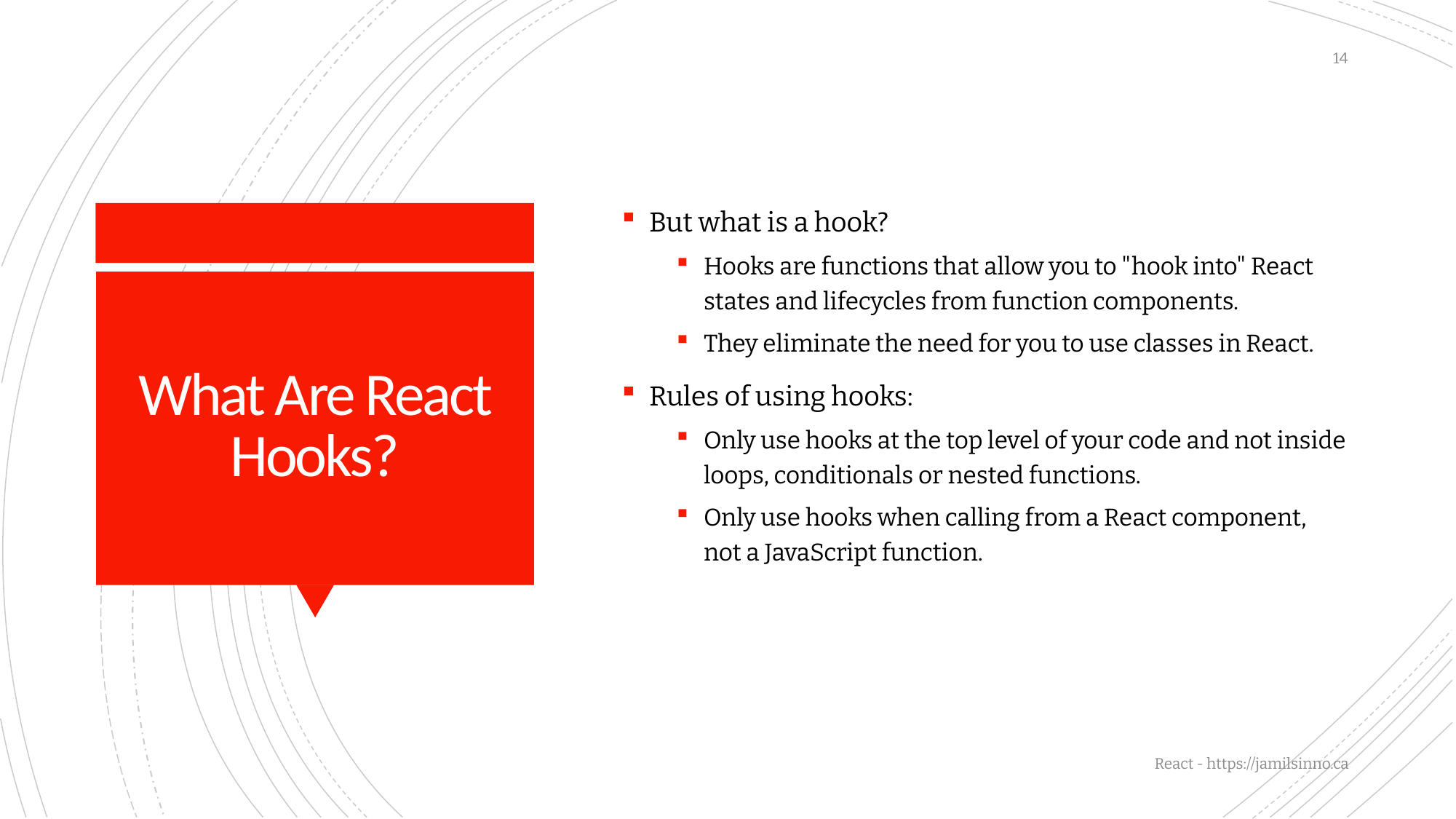

14
But what is a hook?
Hooks are functions that allow you to "hook into" React states and lifecycles from function components.
They eliminate the need for you to use classes in React.
Rules of using hooks:
Only use hooks at the top level of your code and not inside loops, conditionals or nested functions.
Only use hooks when calling from a React component, not a JavaScript function.

# What Are React Hooks?
React - https://jamilsinno.ca